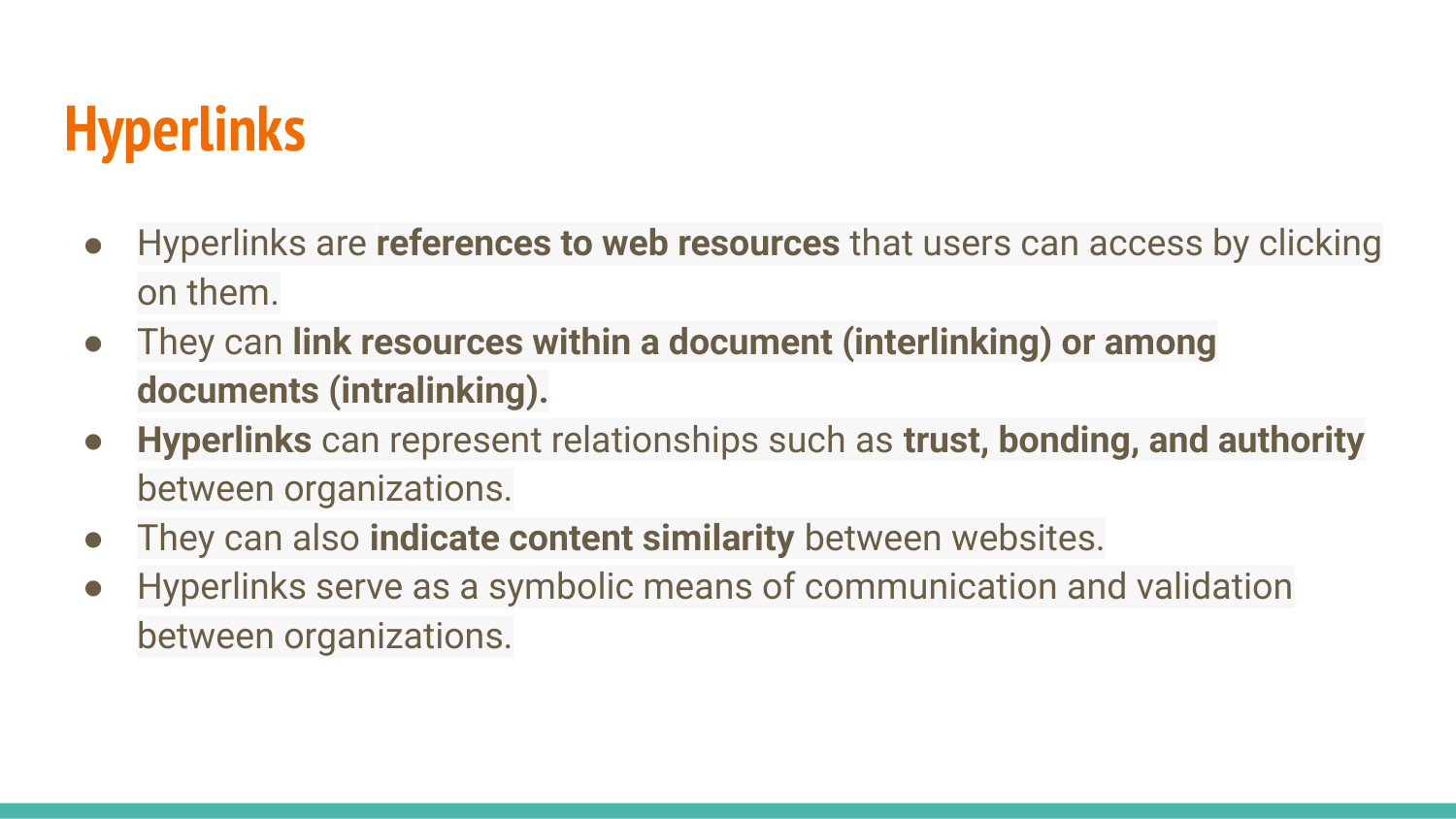

# Hyperlinks
Hyperlinks are references to web resources that users can access by clicking on them.
They can link resources within a document (interlinking) or among documents (intralinking).
Hyperlinks can represent relationships such as trust, bonding, and authority between organizations.
They can also indicate content similarity between websites.
Hyperlinks serve as a symbolic means of communication and validation between organizations.